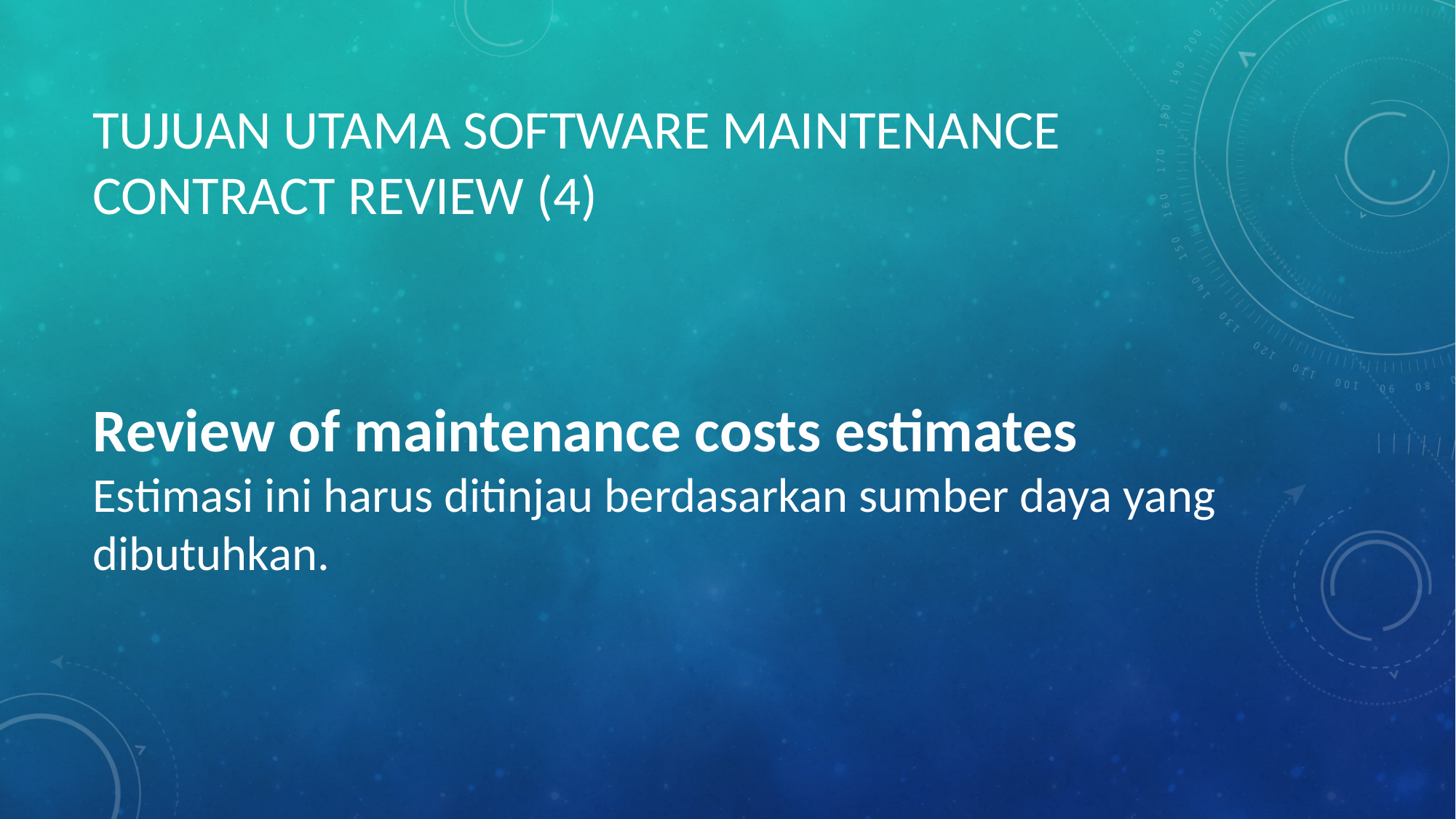

# Tujuan Utama software maintenance contract review (4)
Review of maintenance costs estimates
Estimasi ini harus ditinjau berdasarkan sumber daya yang dibutuhkan.